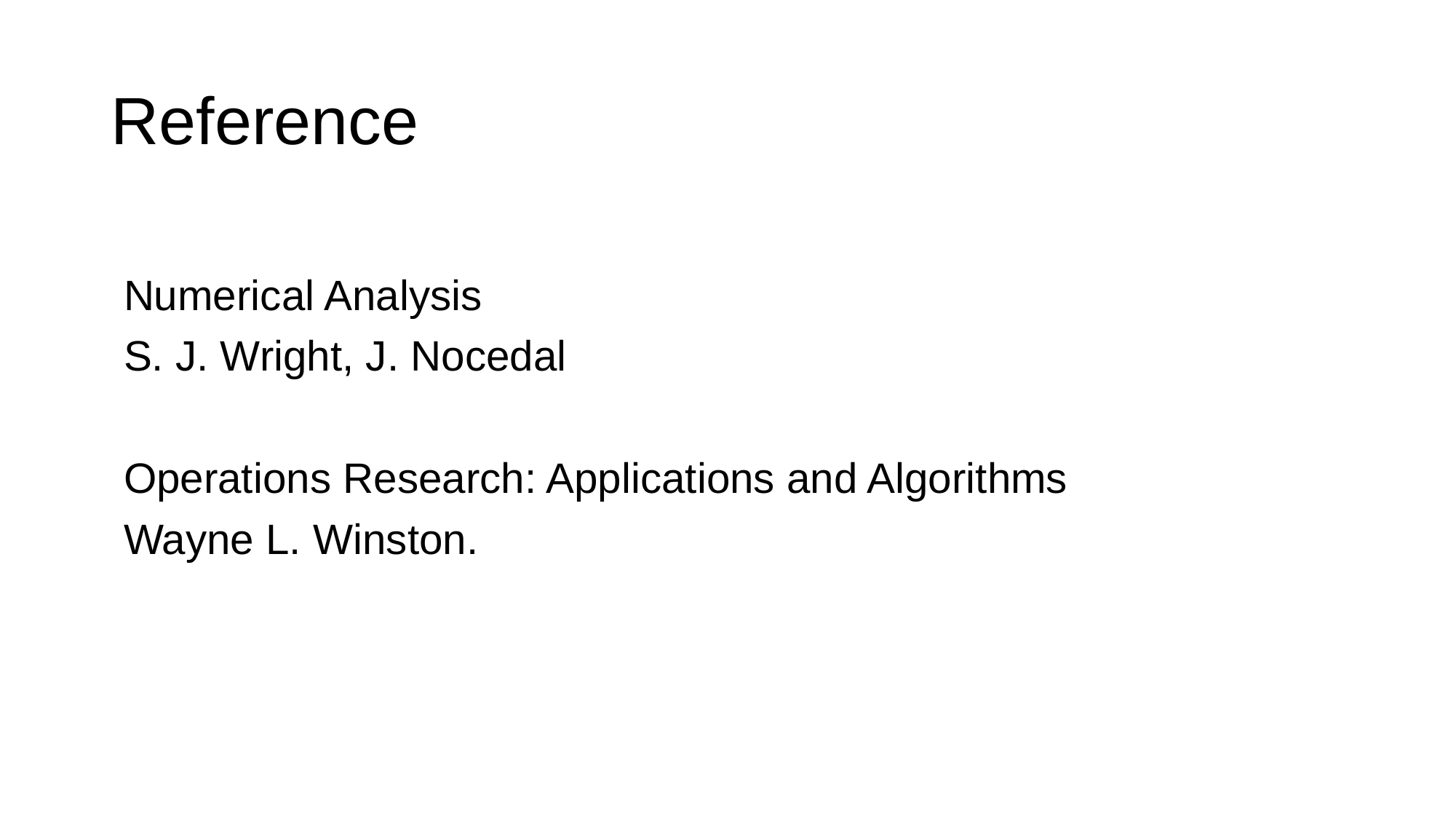

# Reference

Numerical Analysis
S. J. Wright, J. Nocedal

Operations Research: Applications and Algorithms
Wayne L. Winston.